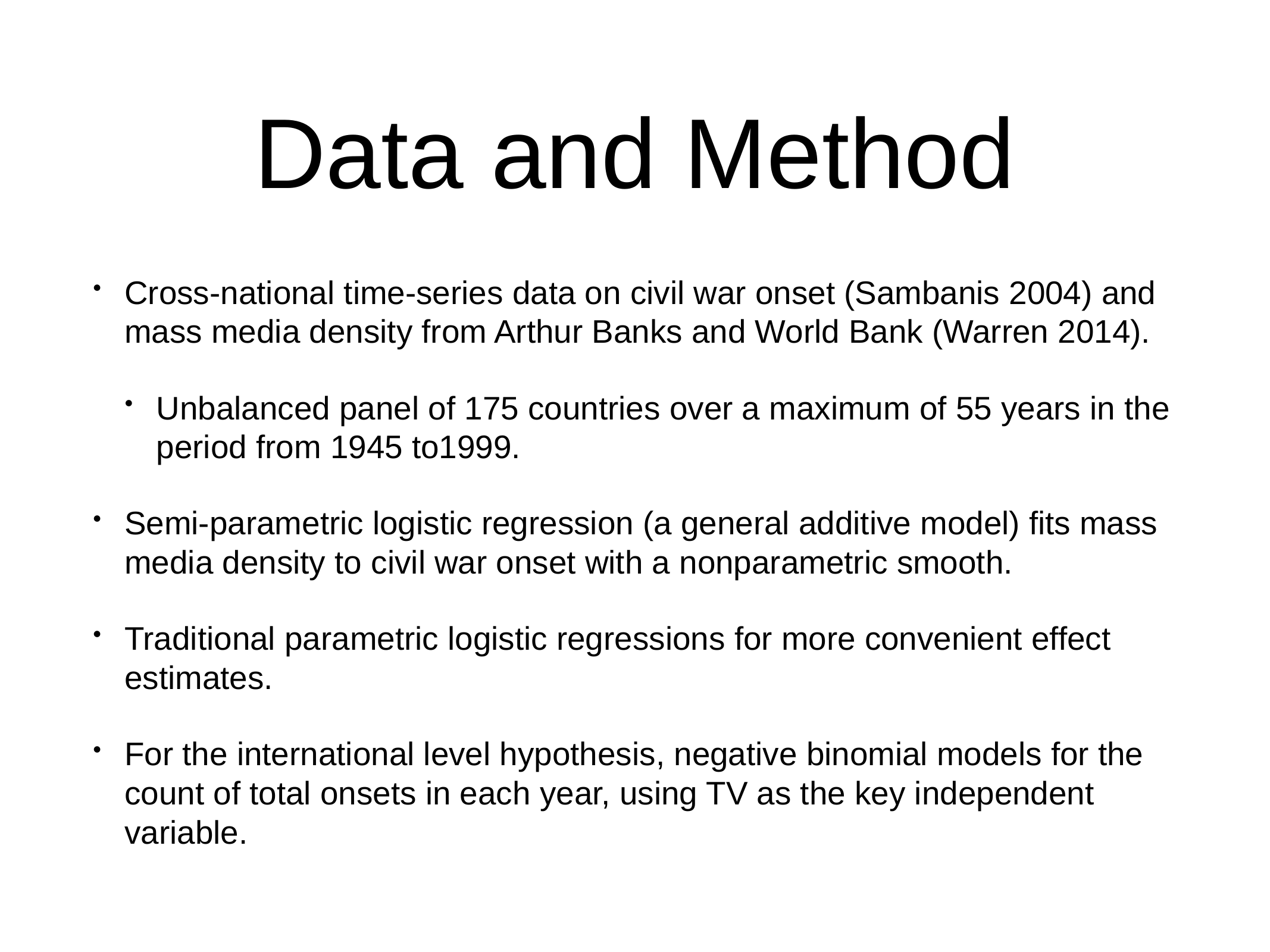

# Data and Method
Cross-national time-series data on civil war onset (Sambanis 2004) and mass media density from Arthur Banks and World Bank (Warren 2014).
Unbalanced panel of 175 countries over a maximum of 55 years in the period from 1945 to1999.
Semi-parametric logistic regression (a general additive model) fits mass media density to civil war onset with a nonparametric smooth.
Traditional parametric logistic regressions for more convenient effect estimates.
For the international level hypothesis, negative binomial models for the count of total onsets in each year, using TV as the key independent variable.